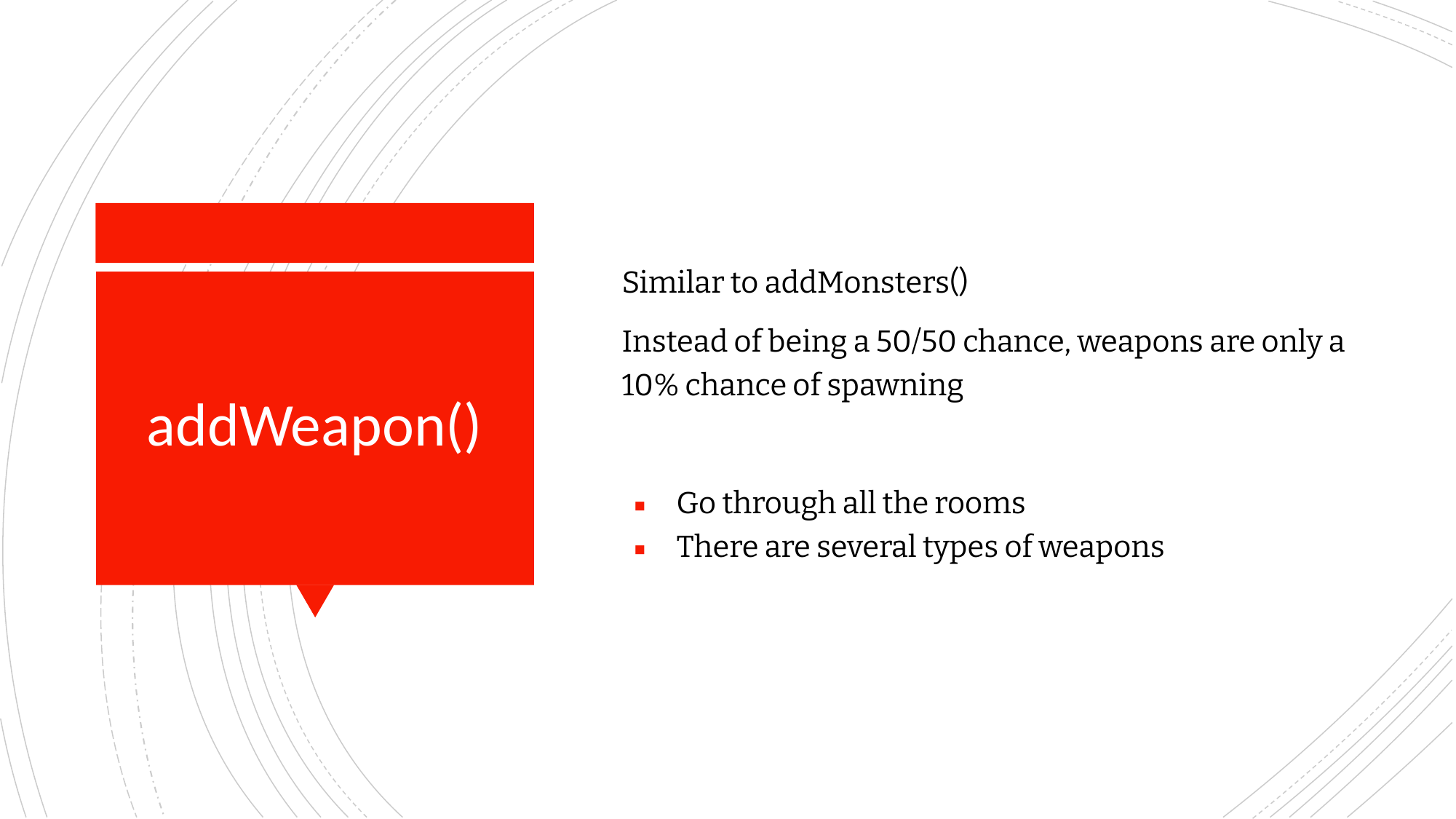

Similar to addMonsters()
Instead of being a 50/50 chance, weapons are only a 10% chance of spawning

Go through all the rooms
There are several types of weapons
# addWeapon()